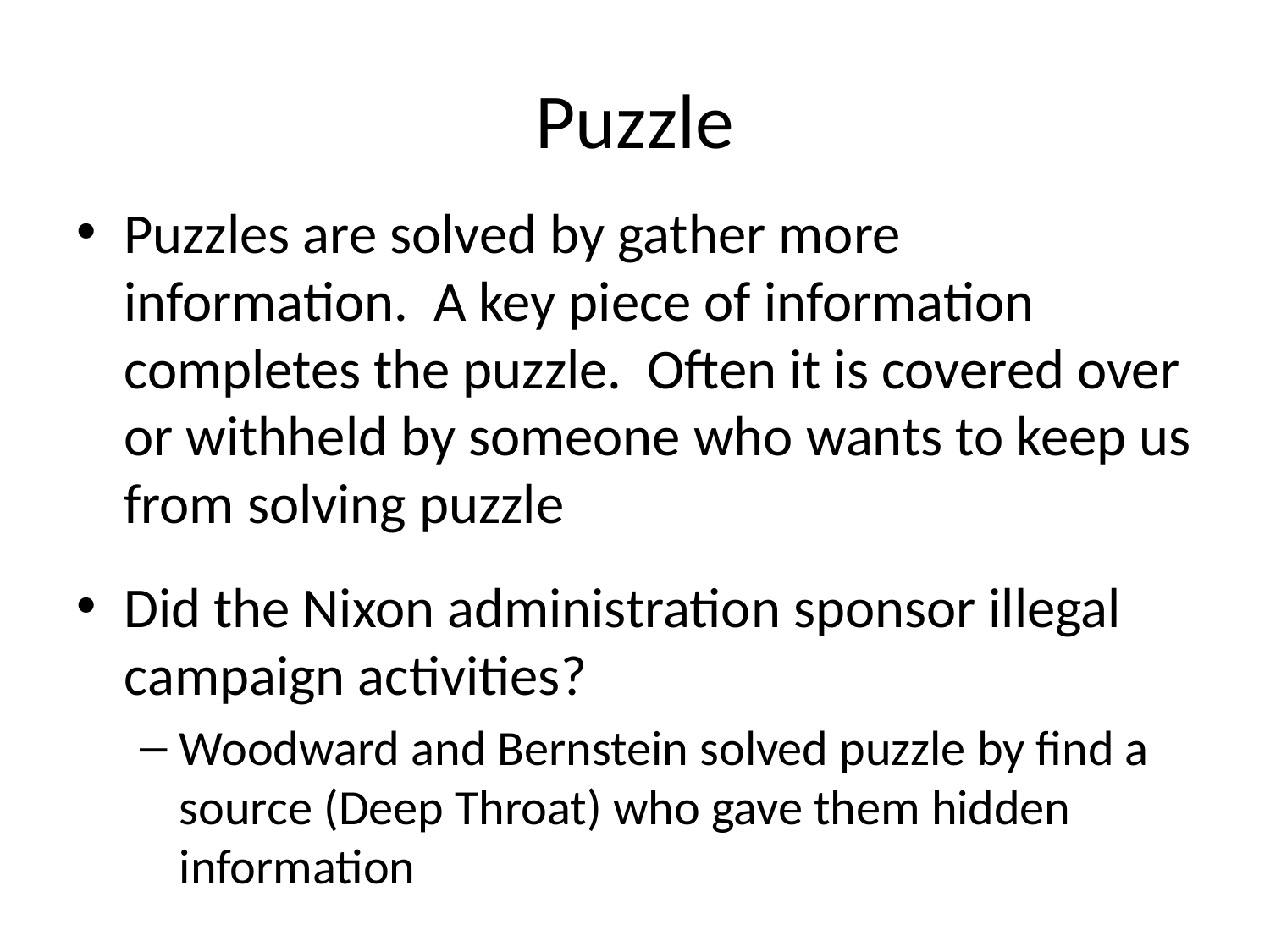

# Puzzle
Puzzles are solved by gather more information.  A key piece of information completes the puzzle.  Often it is covered over or withheld by someone who wants to keep us from solving puzzle

Did the Nixon administration sponsor illegal campaign activities?
Woodward and Bernstein solved puzzle by find a source (Deep Throat) who gave them hidden information